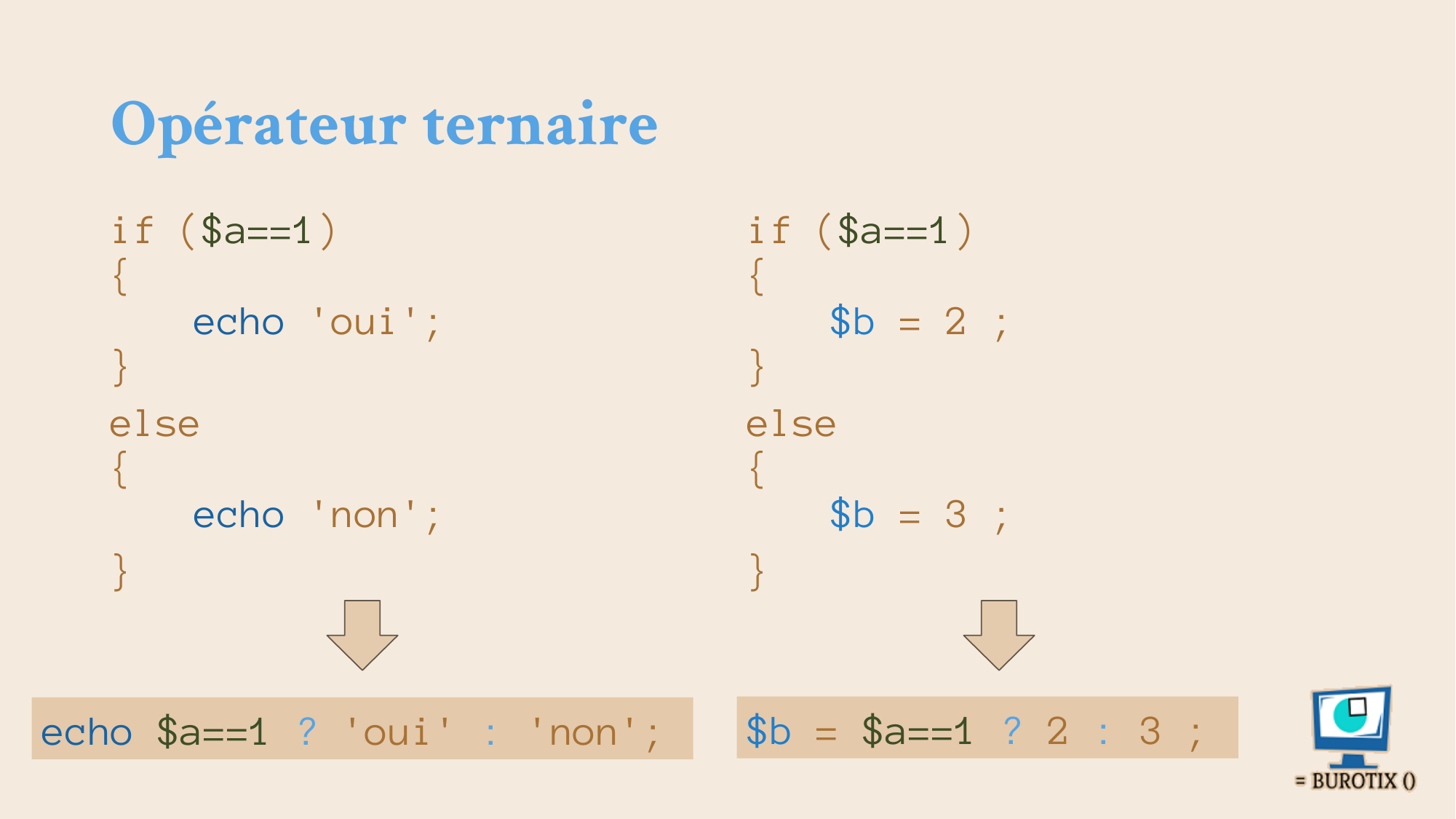

# Opérateur ternaire
if ($a==1)
{
	$b = 2 ;
}
else
{
	$b = 3 ;
}
if ($a==1)
{
	echo 'oui';
}
else
{
	echo 'non';
}

$b = $a==1 ? 2 : 3 ;
echo $a==1 ? 'oui' : 'non';